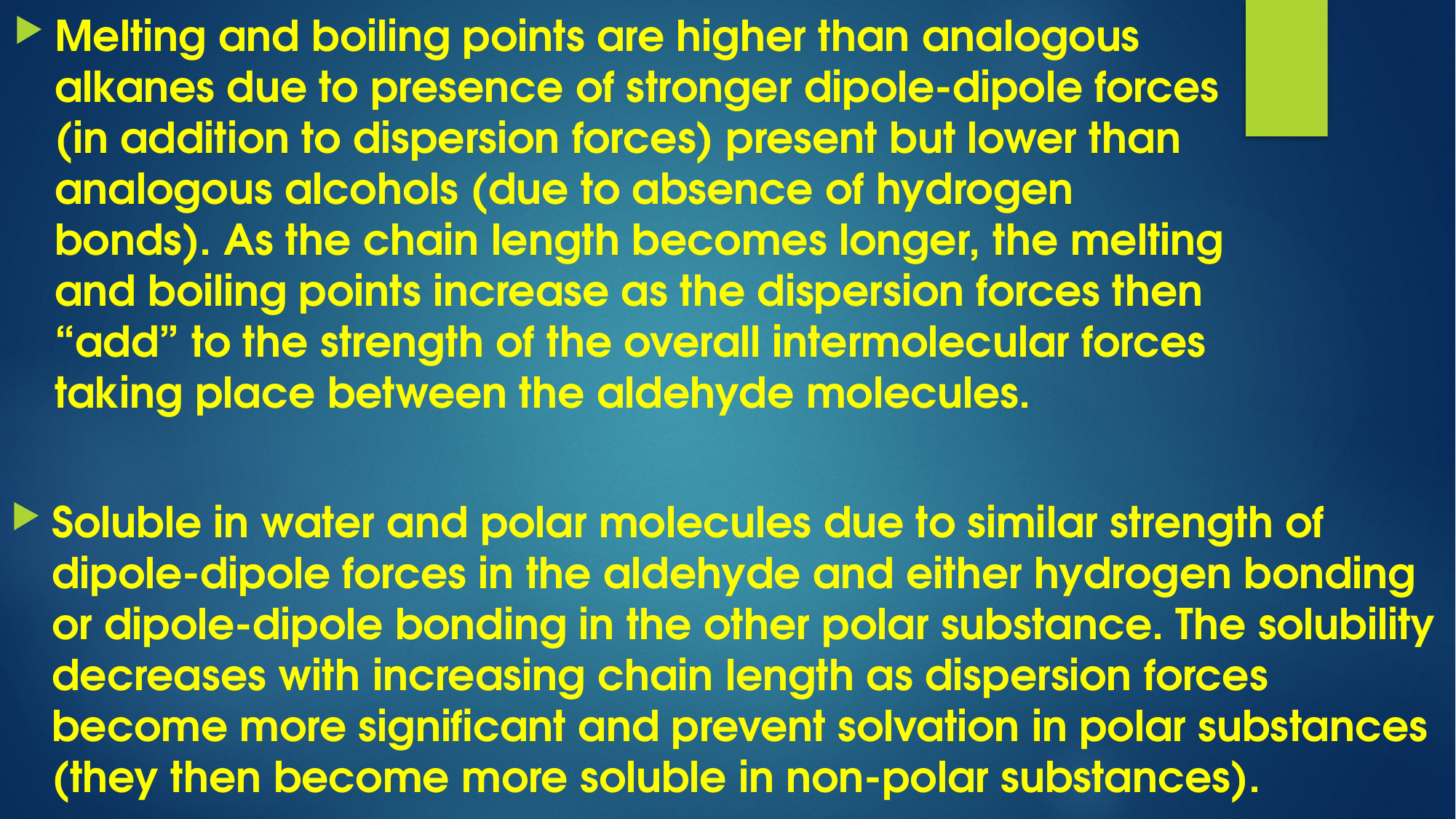

Melting and boiling points are higher than analogous alkanes due to presence of stronger dipole-dipole forces (in addition to dispersion forces) present but lower than analogous alcohols (due to absence of hydrogen bonds). As the chain length becomes longer, the melting and boiling points increase as the dispersion forces then “add” to the strength of the overall intermolecular forces taking place between the aldehyde molecules.

Soluble in water and polar molecules due to similar strength of dipole-dipole forces in the aldehyde and either hydrogen bonding or dipole-dipole bonding in the other polar substance. The solubility decreases with increasing chain length as dispersion forces become more significant and prevent solvation in polar substances (they then become more soluble in non-polar substances).